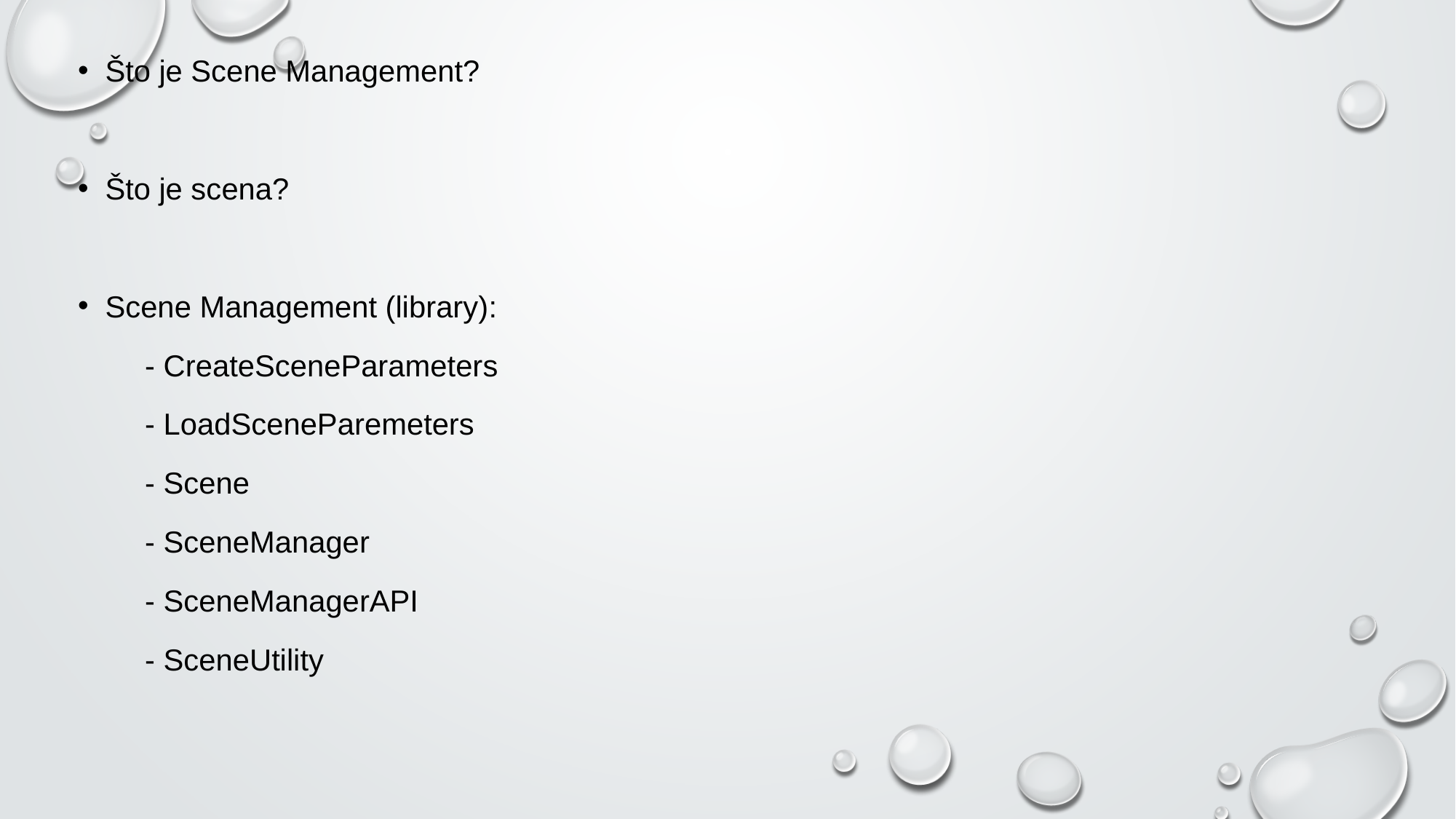

Što je Scene Management?

Što je scena?

Scene Management (library):
        - CreateSceneParameters
        - LoadSceneParemeters
        - Scene
        - SceneManager
        - SceneManagerAPI
        - SceneUtility